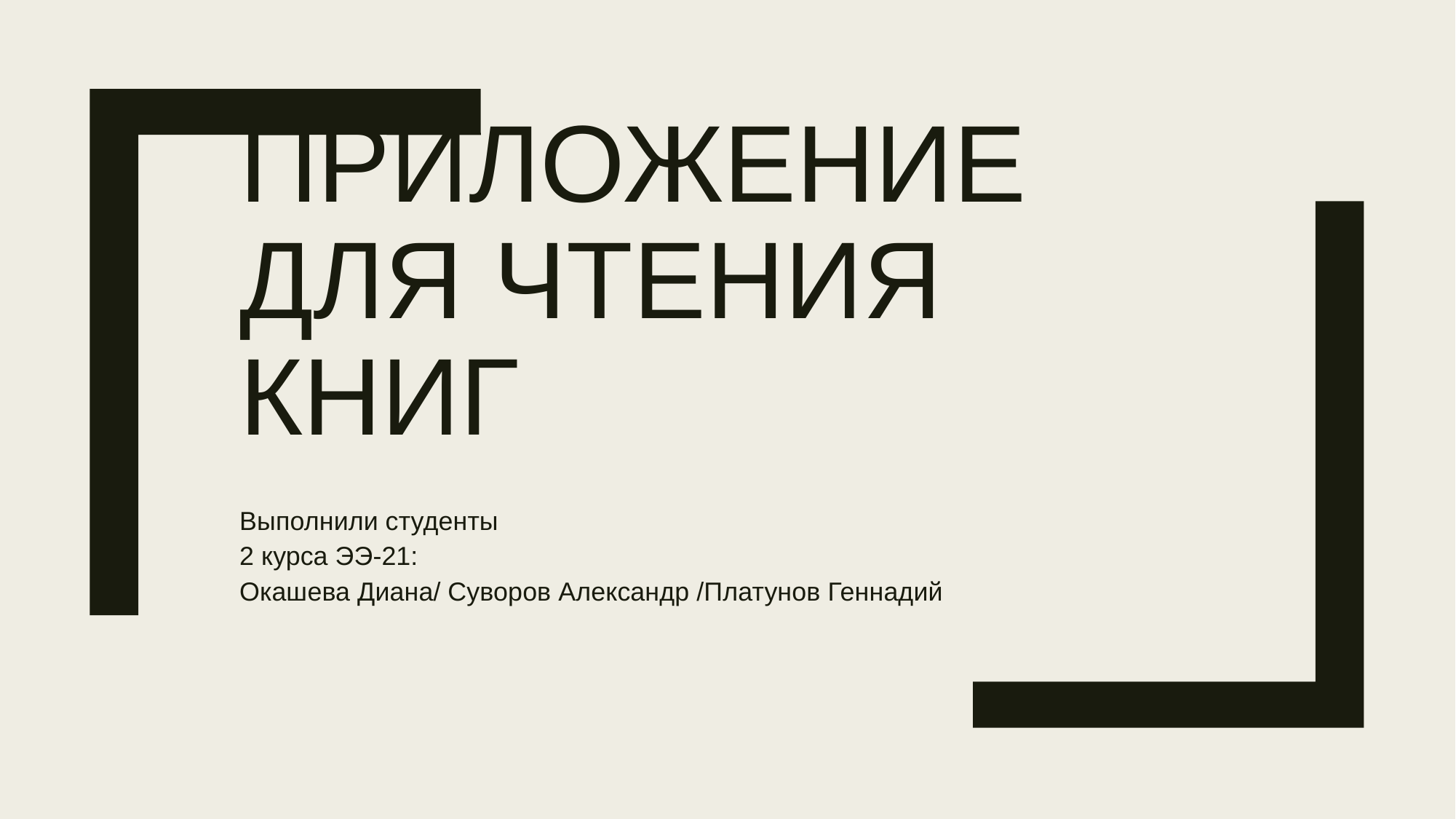

# Приложение для чтения книг
Выполнили студенты
2 курса ЭЭ-21:
Окашева Диана/ Суворов Александр /Платунов Геннадий